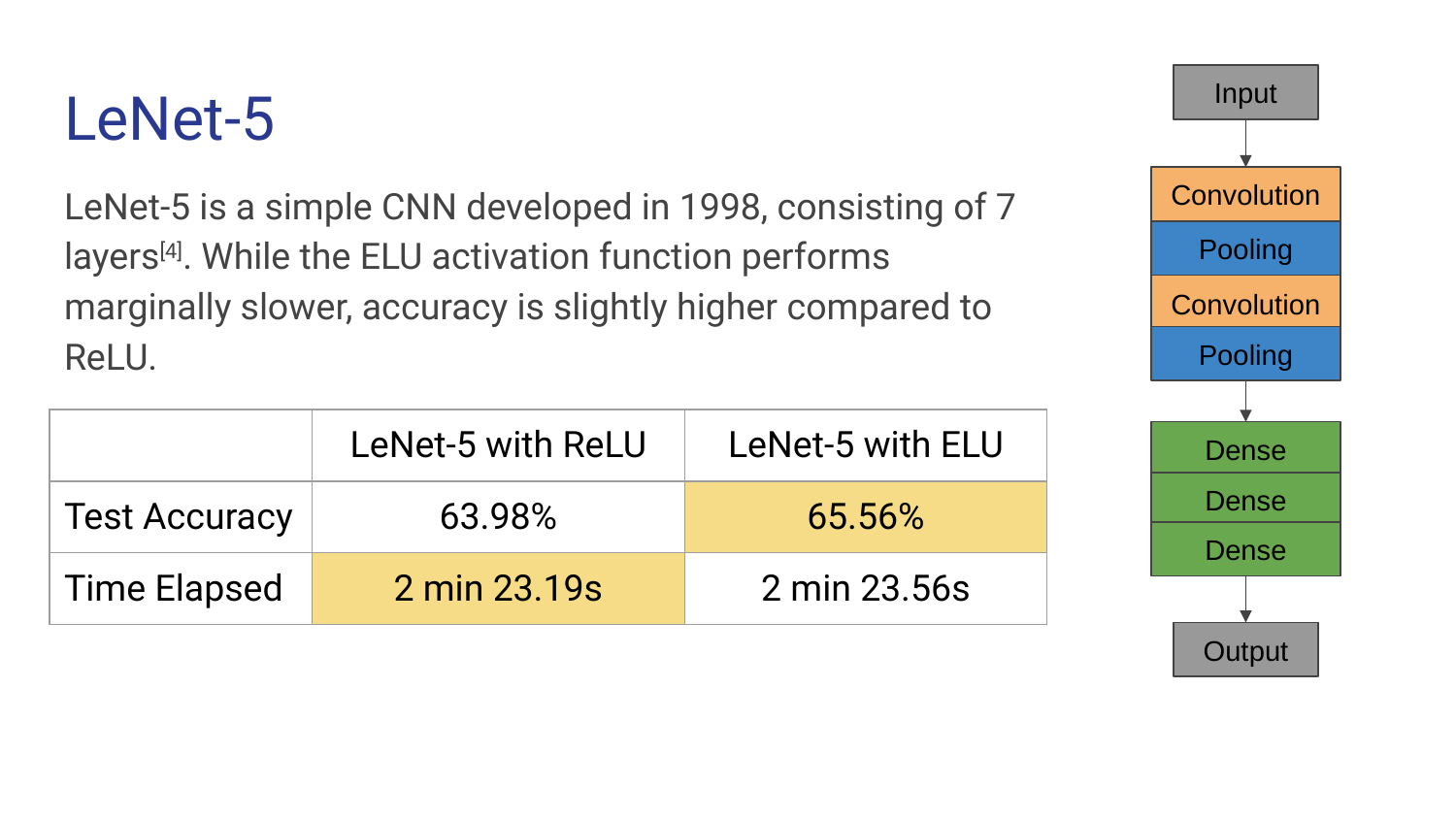

# LeNet-5
Input
LeNet-5 is a simple CNN developed in 1998, consisting of 7 layers[4]. While the ELU activation function performs marginally slower, accuracy is slightly higher compared to ReLU.
Convolution
Pooling
Convolution
Pooling
|  | LeNet-5 with ReLU | LeNet-5 with ELU |
| --- | --- | --- |
| Test Accuracy | 63.98% | 65.56% |
| Time Elapsed | 2 min 23.19s | 2 min 23.56s |
Dense
Dense
Dense
Output